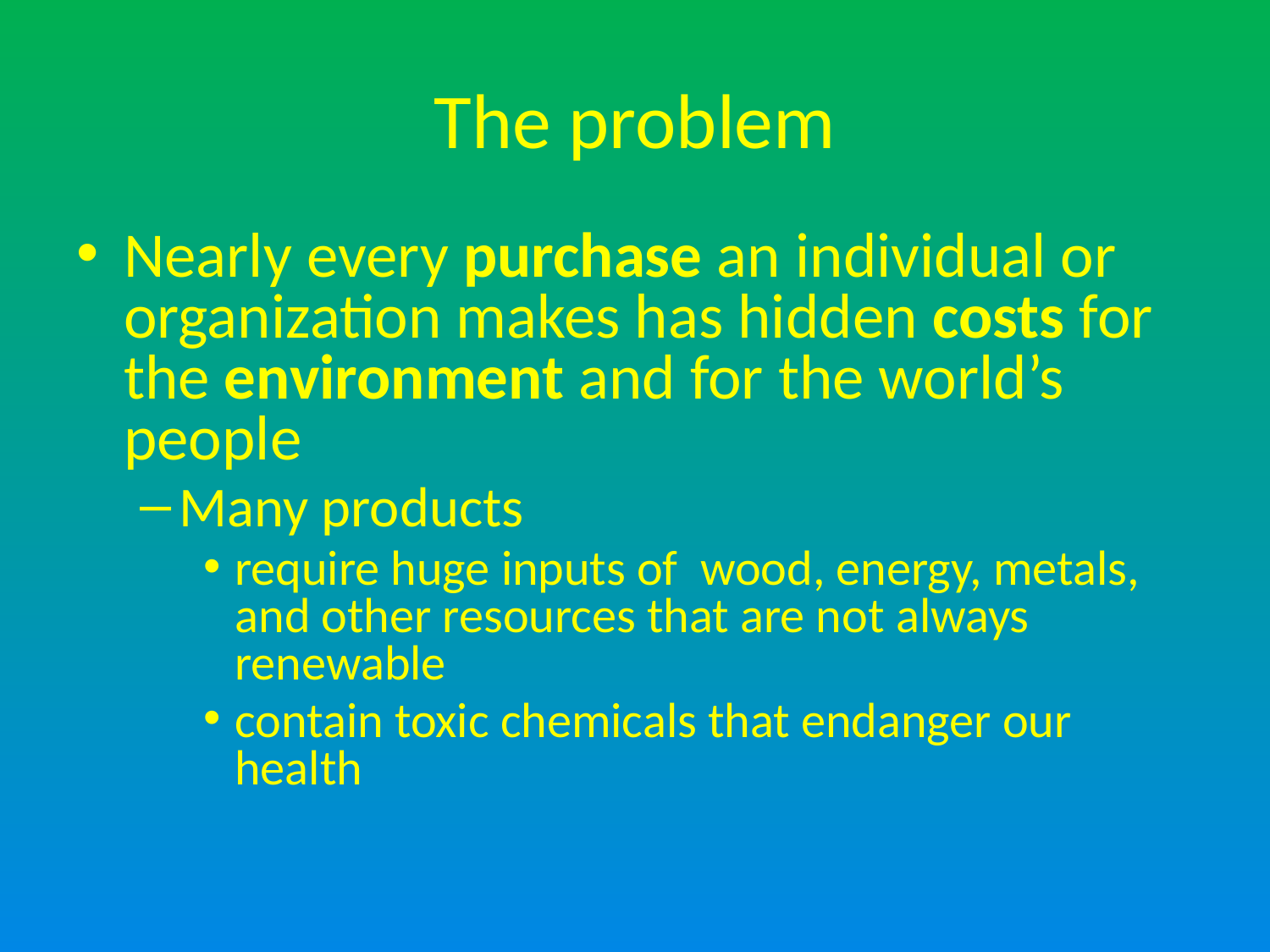

# The problem
Nearly every purchase an individual or organization makes has hidden costs for the environment and for the world’s people
Many products
require huge inputs of  wood, energy, metals, and other resources that are not always renewable
contain toxic chemicals that endanger our health